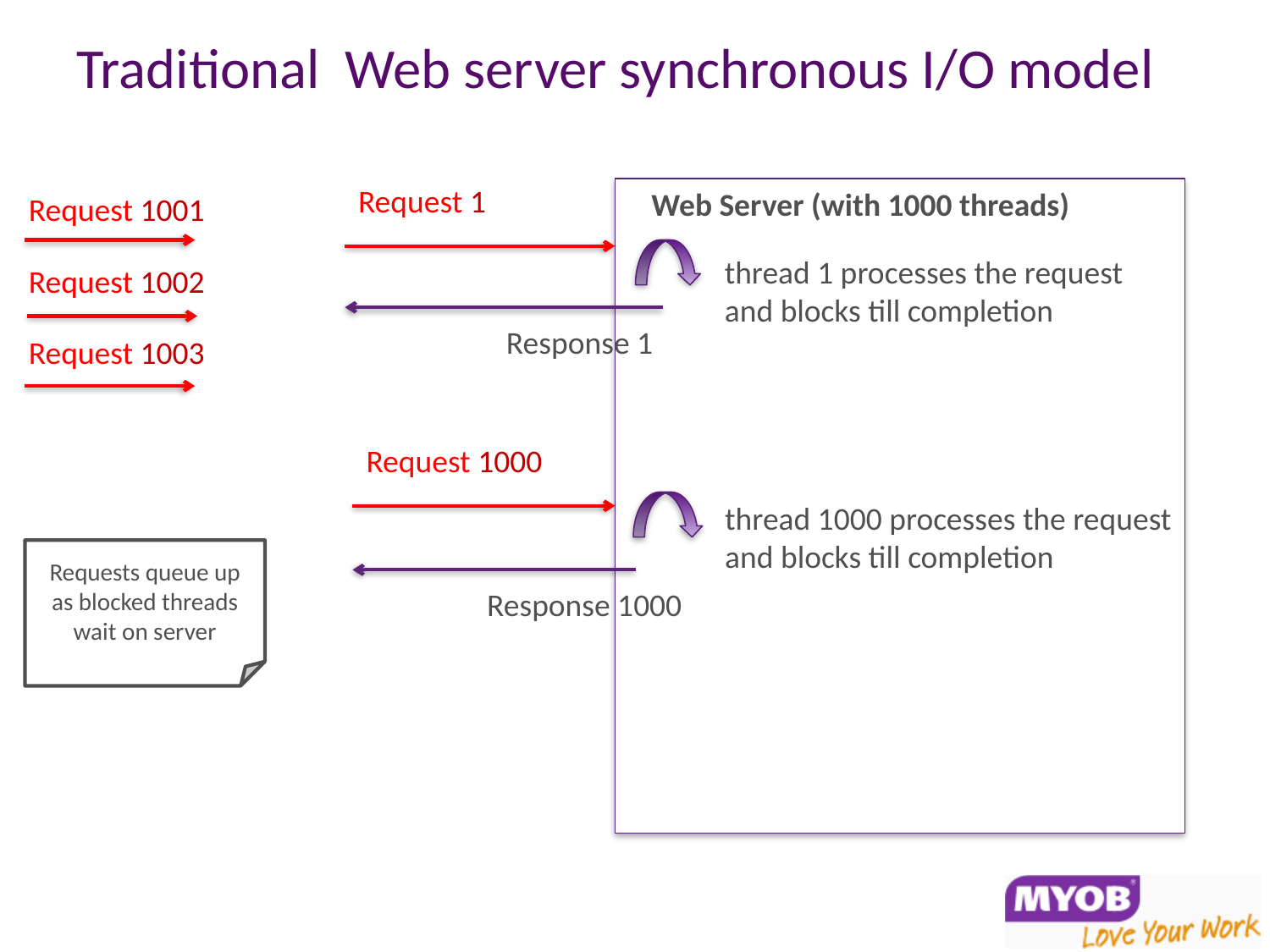

# Traditional  Web server synchronous I/O model
Request 1

Web Server (with 1000 threads)
Request 1001

thread 1 processes the request
and blocks till completion
Request 1002
Response 1
Request 1003
Request 1000

thread 1000 processes the request
and blocks till completion
Requests queue up as blocked threads wait on server
Response 1000